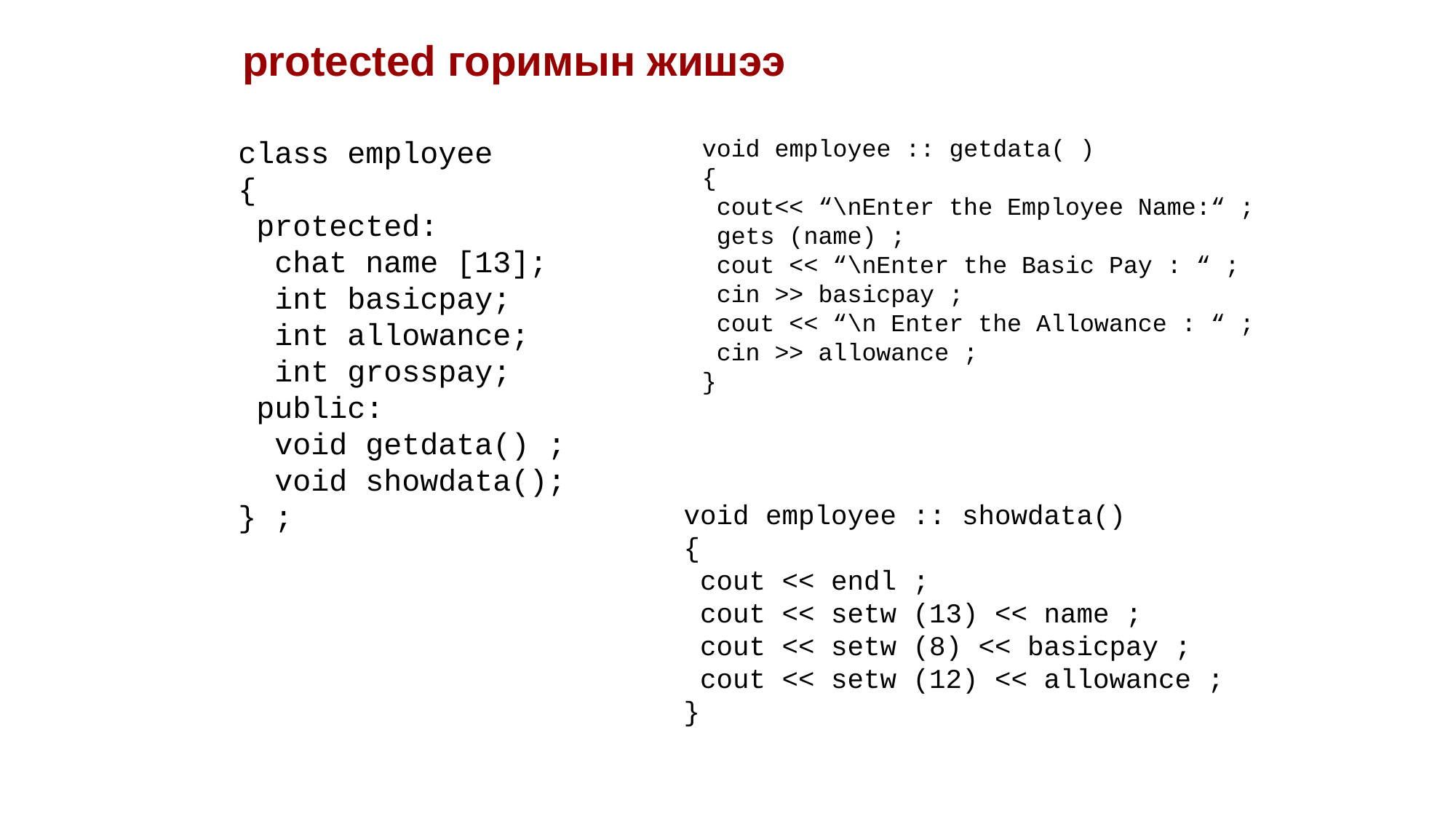

protected горимын жишээ
class employee
{
 protected:
  chat name [13];
  int basicpay;
  int allowance;
  int grosspay;
 public:
  void getdata() ;
  void showdata();
} ;
void employee :: getdata( )
{
 cout<< “\nEnter the Employee Name:“ ;
 gets (name) ;
 cout << “\nEnter the Basic Pay : “ ;
 cin >> basicpay ;
 cout << “\n Enter the Allowance : “ ;
 cin >> allowance ;
}

void employee :: showdata()
{
 cout << endl ;
 cout << setw (13) << name ;
 cout << setw (8) << basicpay ;
 cout << setw (12) << allowance ;
}